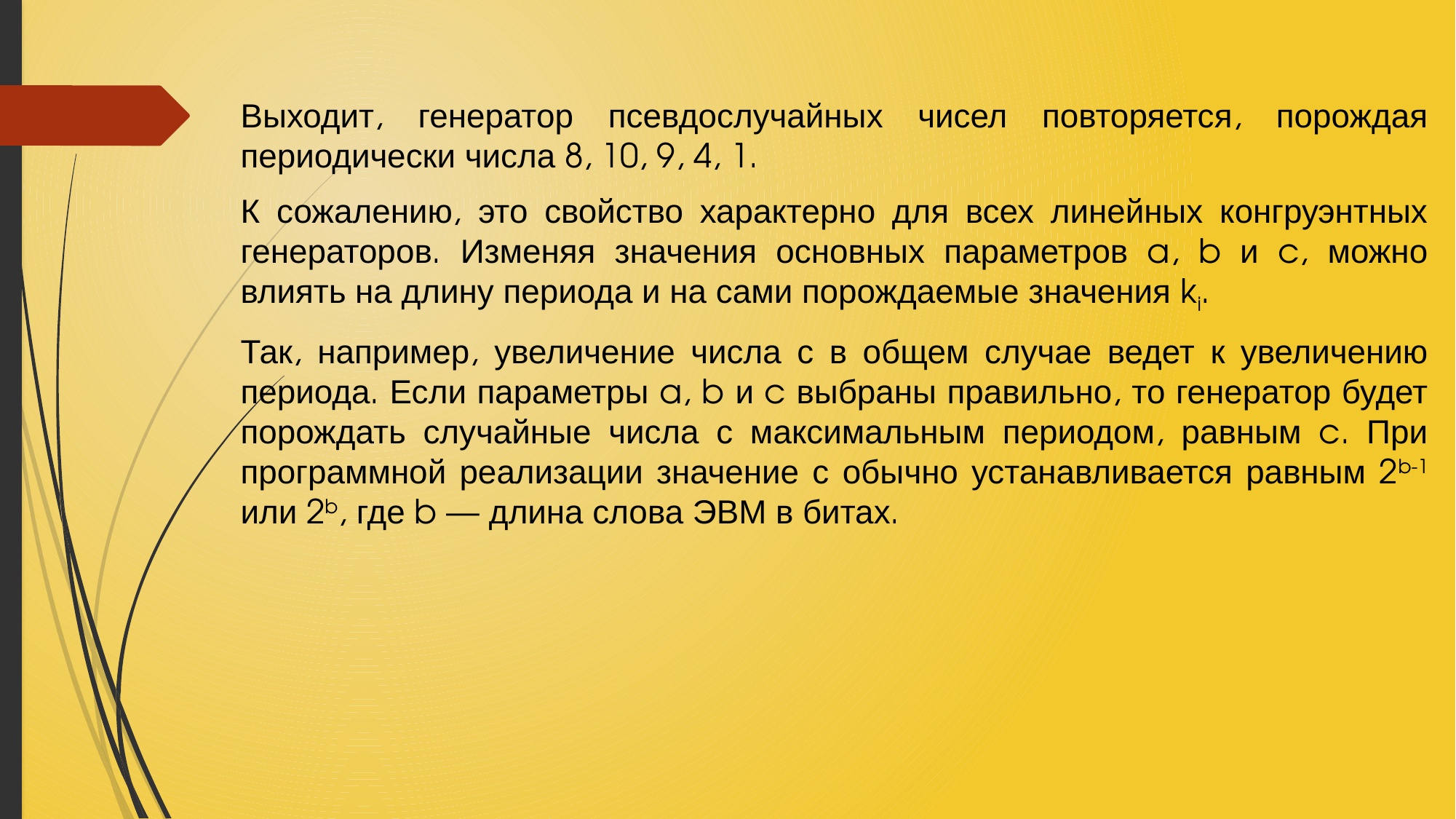

Выходит, генератор псевдослучайных чисел повторяется, порождая периодически числа 8, 10, 9, 4, 1.
К сожалению, это свойство характерно для всех линейных конгруэнтных генераторов. Изменяя значения основных параметров a, b и c, можно влиять на длину периода и на сами порождаемые значения ki.
Так, например, увеличение числа с в общем случае ведет к увеличению периода. Если параметры a, b и c выбраны правильно, то генератор будет порождать случайные числа с максимальным периодом, равным c. При программной реализации значение с обычно устанавливается равным 2b-1 или 2b, где b — длина слова ЭВМ в битах.